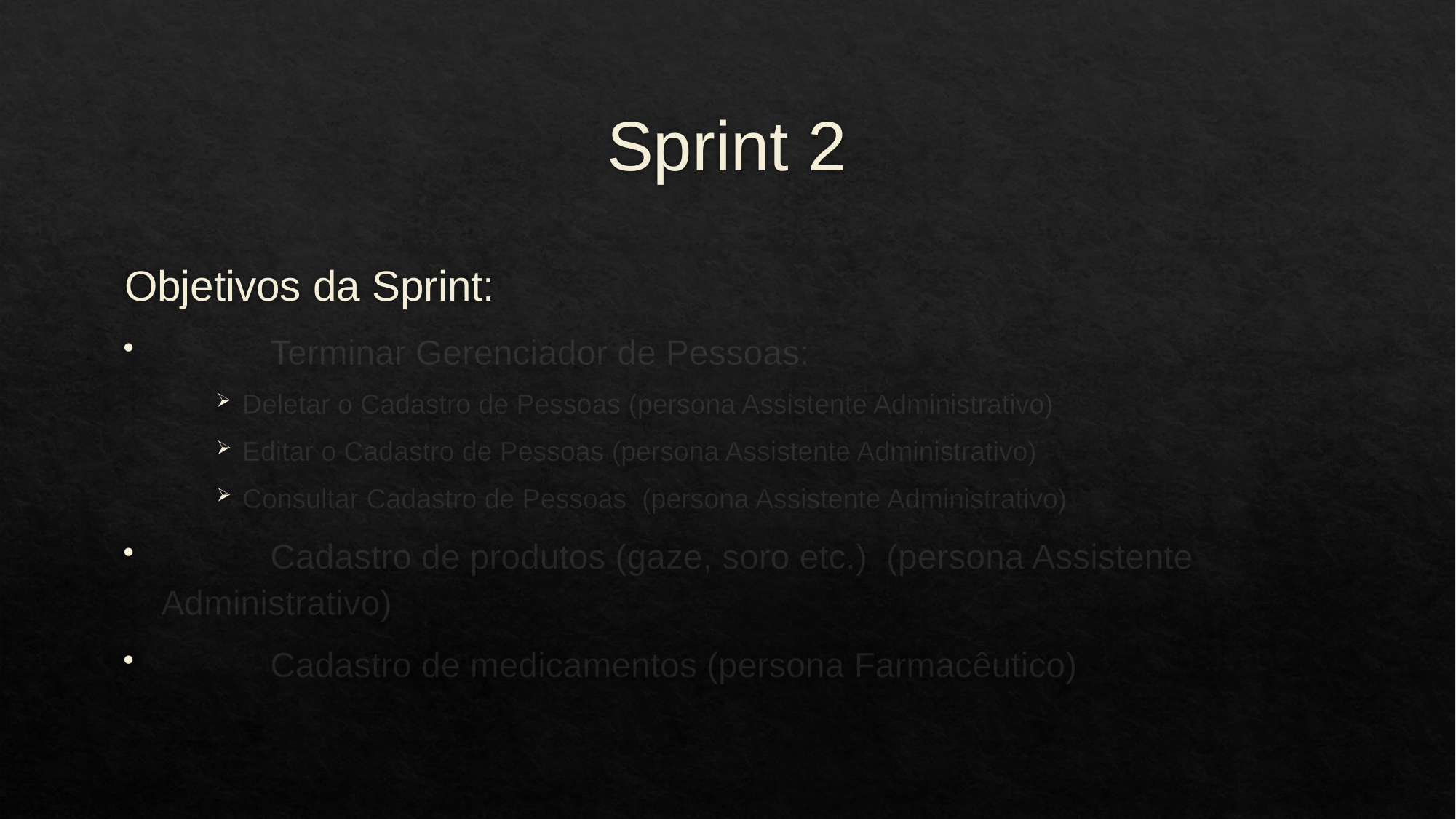

# Sprint 2
Objetivos da Sprint:
	Terminar Gerenciador de Pessoas:
Deletar o Cadastro de Pessoas (persona Assistente Administrativo)
Editar o Cadastro de Pessoas (persona Assistente Administrativo)
Consultar Cadastro de Pessoas  (persona Assistente Administrativo)
	Cadastro de produtos (gaze, soro etc.)  (persona Assistente Administrativo)
	Cadastro de medicamentos (persona Farmacêutico)